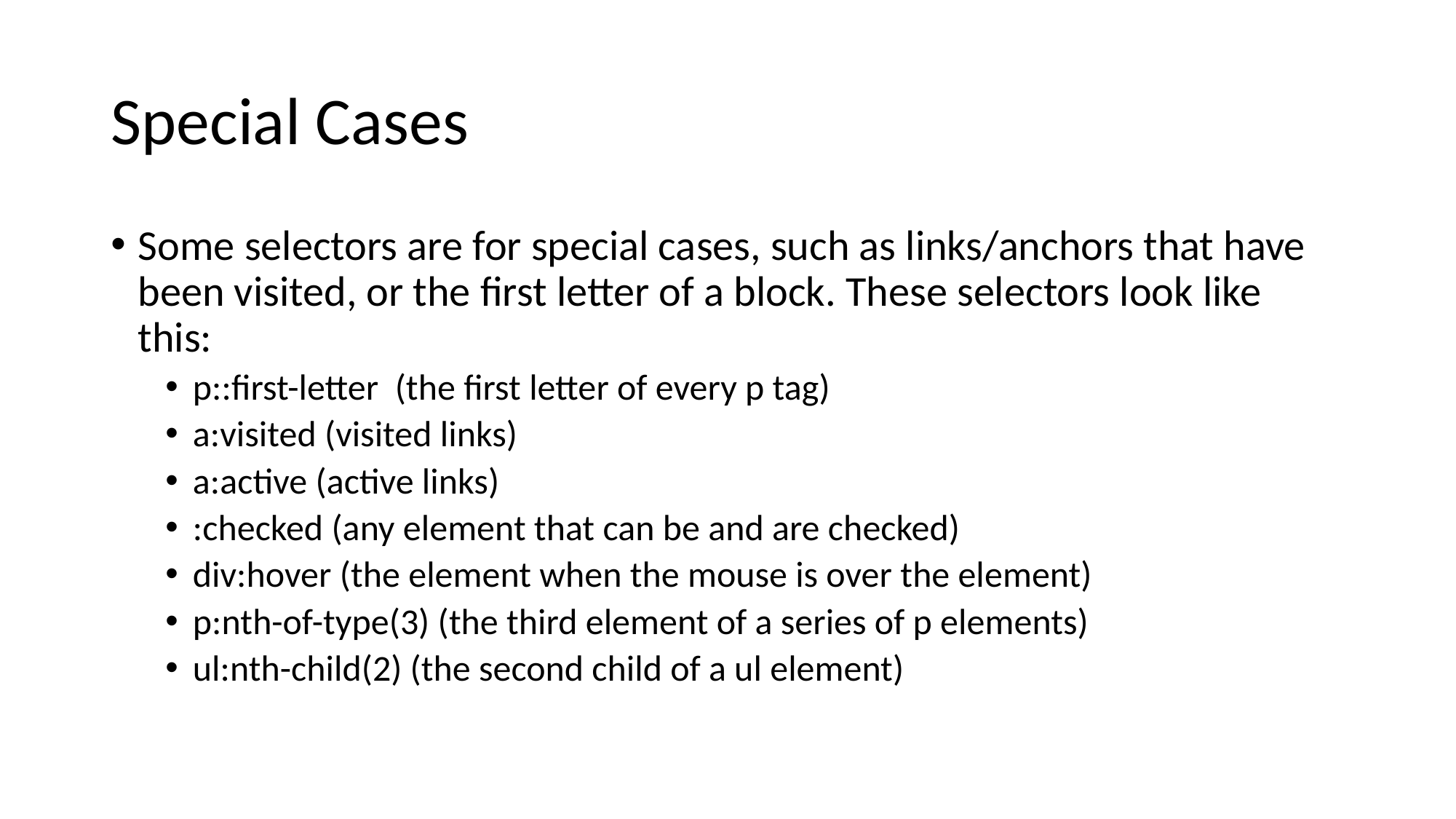

# Special Cases
Some selectors are for special cases, such as links/anchors that have been visited, or the first letter of a block. These selectors look like this:
p::first-letter  (the first letter of every p tag)
a:visited (visited links)
a:active (active links)
:checked (any element that can be and are checked)
div:hover (the element when the mouse is over the element)
p:nth-of-type(3) (the third element of a series of p elements)
ul:nth-child(2) (the second child of a ul element)